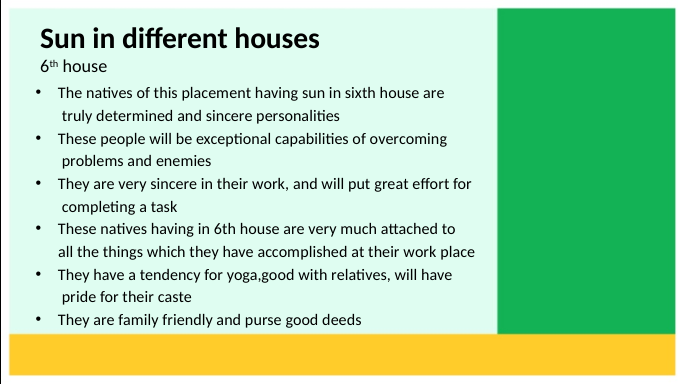

# Sun in different houses 6th house
The natives of this placement having sun in sixth house are
       truly determined and sincere personalities
These people will be exceptional capabilities of overcoming
       problems and enemies
They are very sincere in their work, and will put great effort for
       completing a task
These natives having in 6th house are very much attached to
      all the things which they have accomplished at their work place
They have a tendency for yoga,good with relatives, will have
       pride for their caste
They are family friendly and purse good deeds